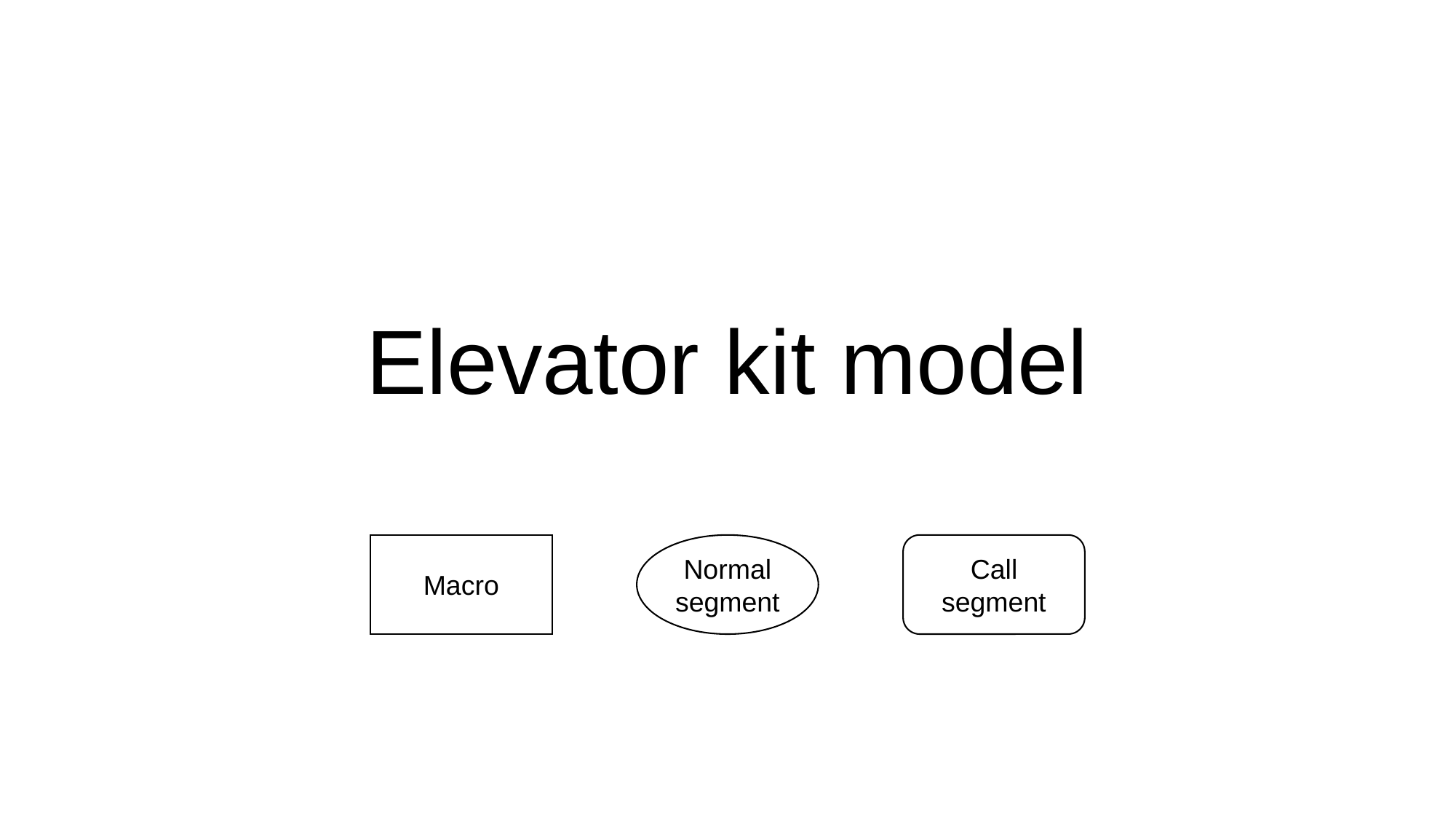

# Elevator kit model
Macro
Normal segment
Call segment